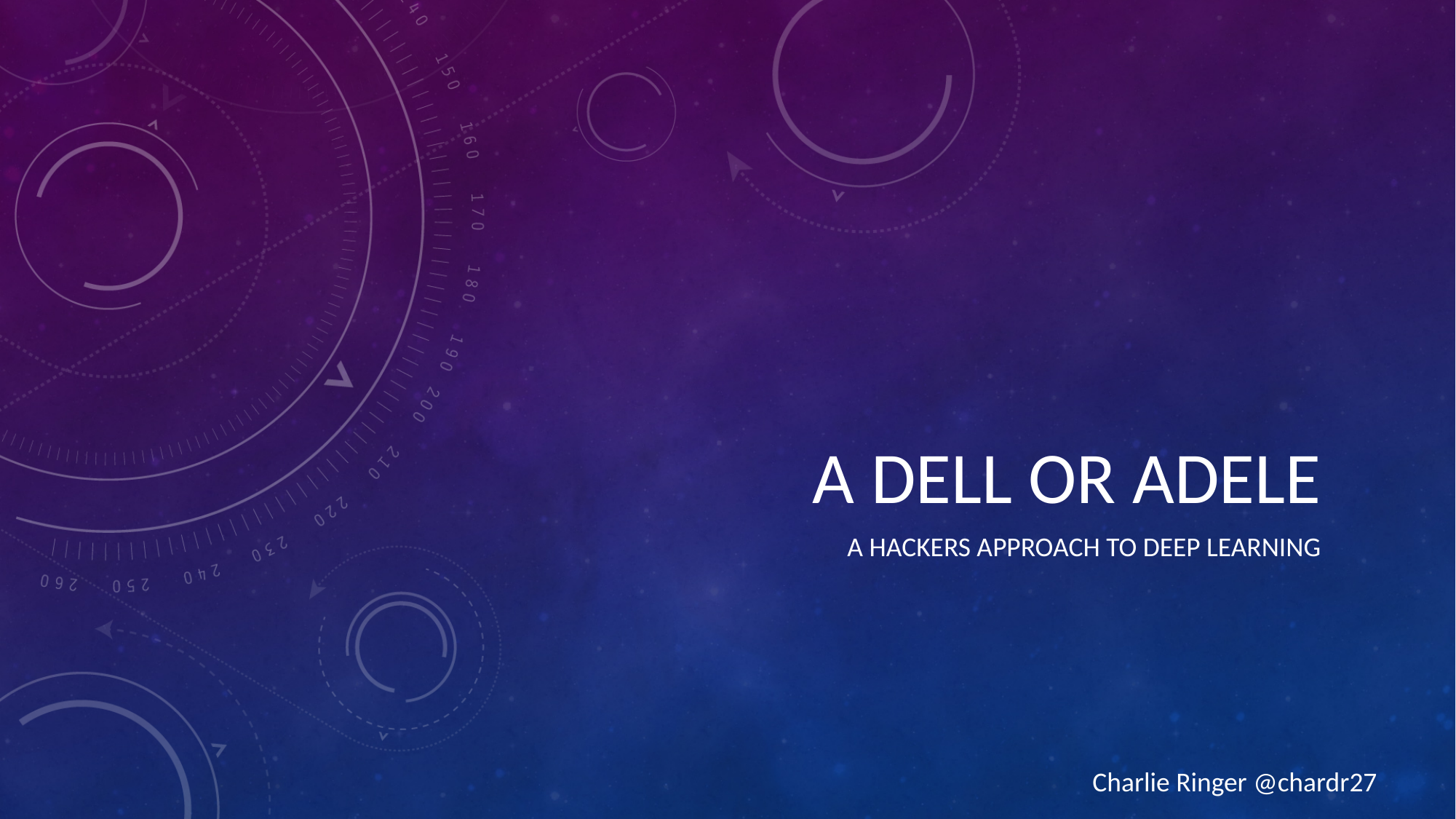

# A Dell or Adele
A hackers approach to Deep learning
Charlie Ringer @chardr27